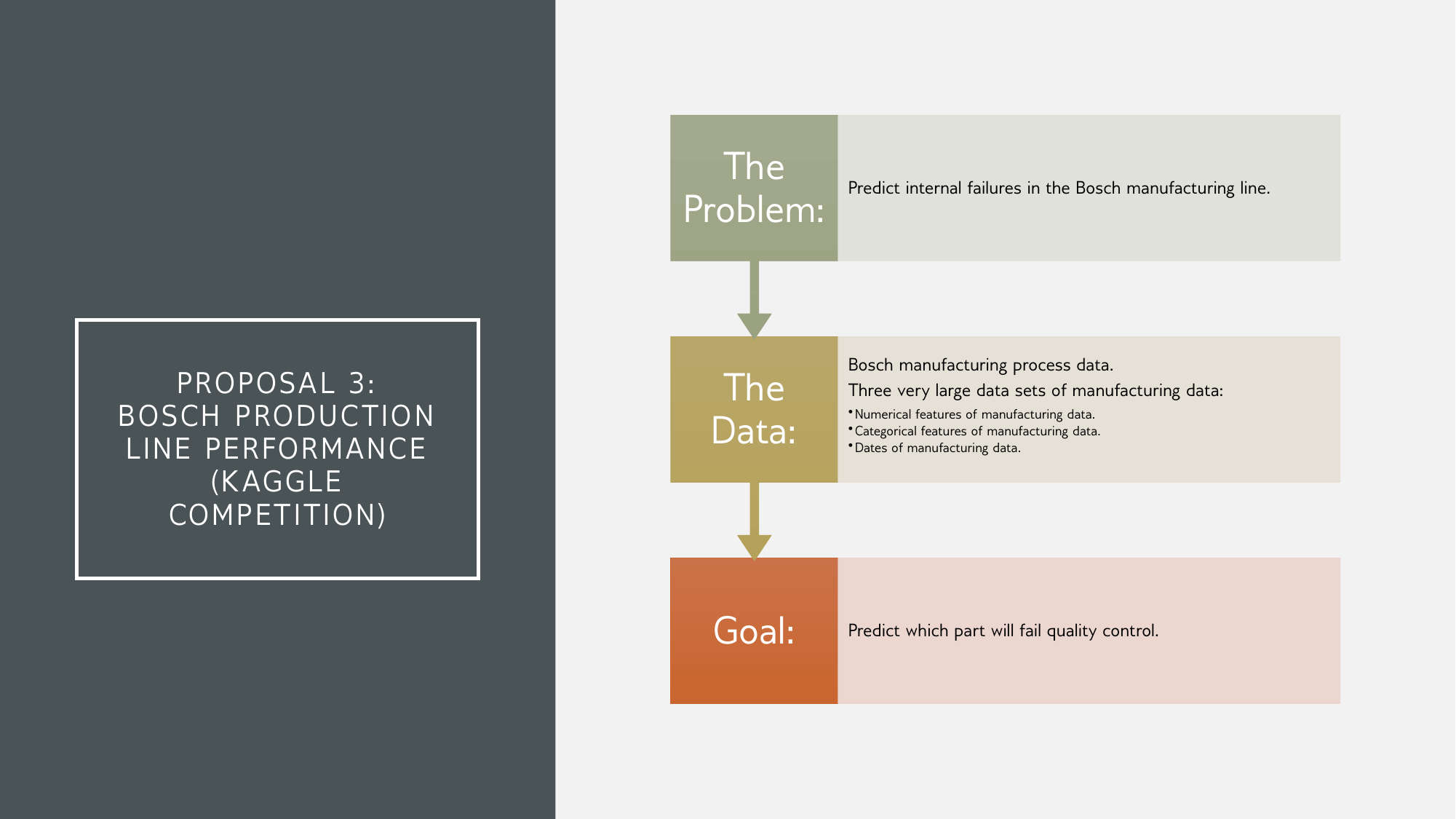

Goal:
Predict which part will fail quality control.
The Data:
Bosch manufacturing process data.
Three very large data sets of manufacturing data:
Numerical features of manufacturing data.
Categorical features of manufacturing data.
Dates of manufacturing data.
The Problem:
Predict internal failures in the Bosch manufacturing line.
# Proposal 3: Bosch Production Line Performance (Kaggle Competition)